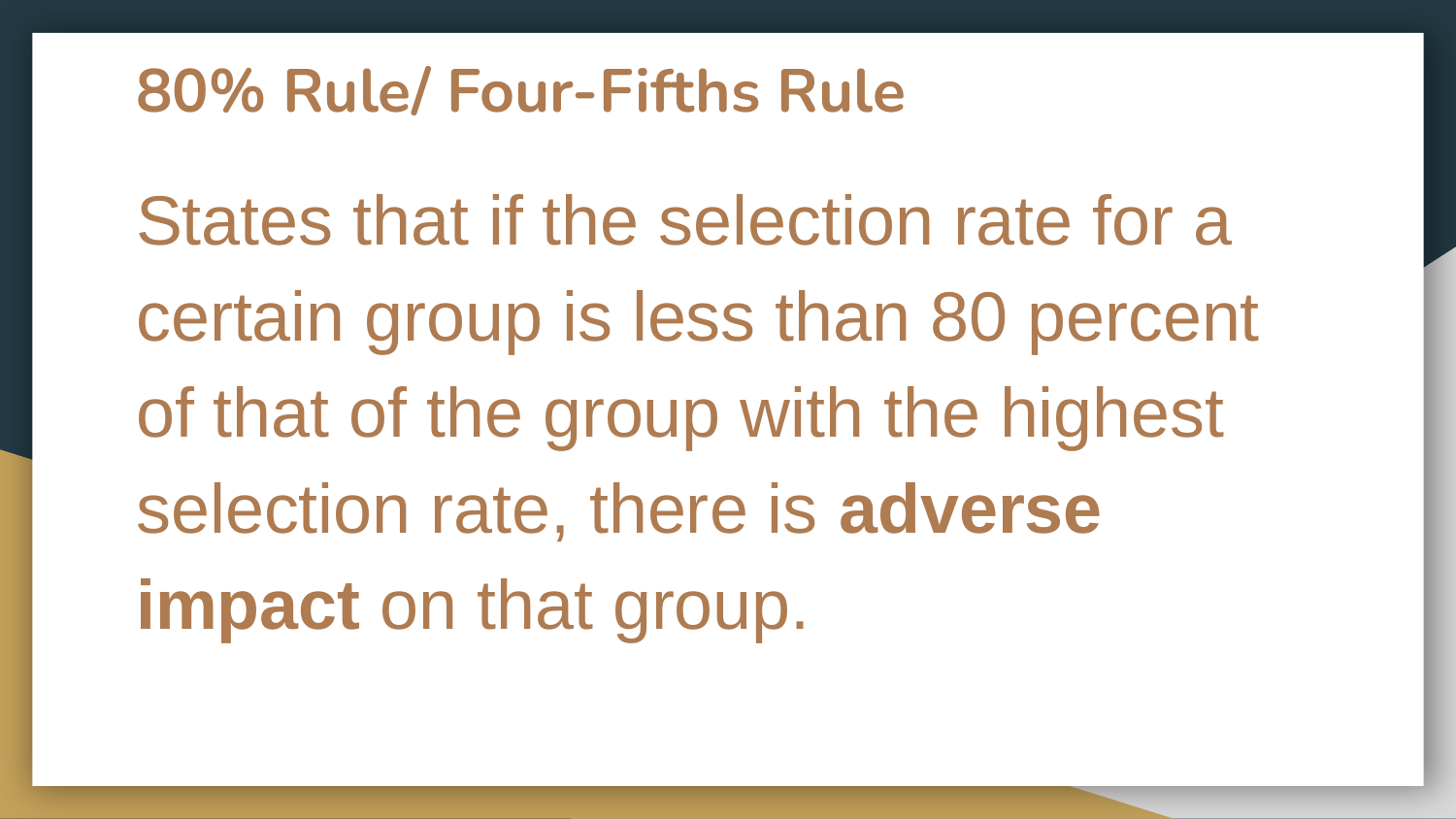

# 80% Rule/ Four-Fifths Rule
States that if the selection rate for a certain group is less than 80 percent of that of the group with the highest selection rate, there is adverse impact on that group.